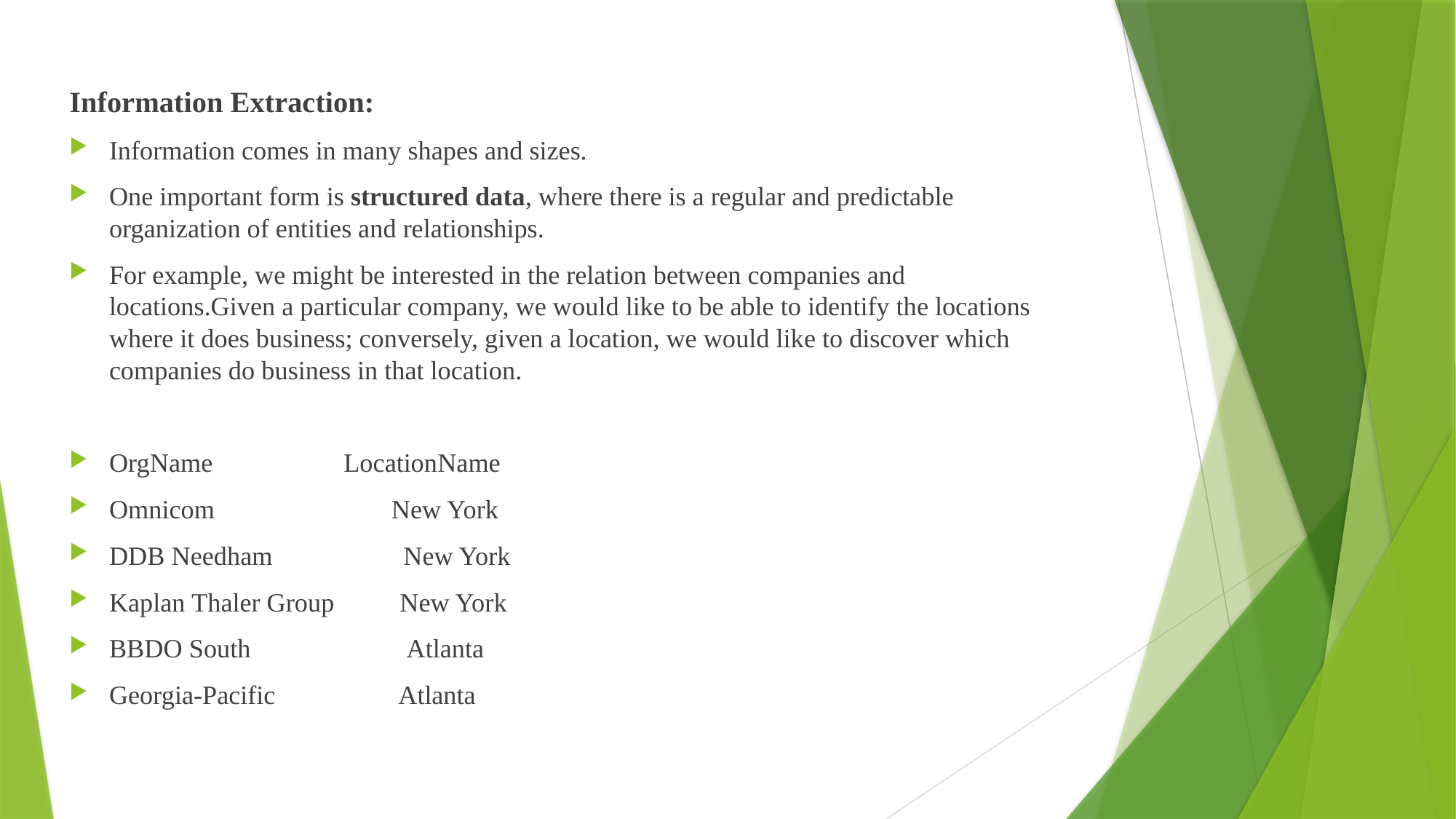

Information Extraction:
Information comes in many shapes and sizes.
One important form is structured data, where there is a regular and predictable organization of entities and relationships.
For example, we might be interested in the relation between companies and locations.Given a particular company, we would like to be able to identify the locations where it does business; conversely, given a location, we would like to discover which companies do business in that location.

OrgName                    LocationName
Omnicom                           New York
DDB Needham                    New York
Kaplan Thaler Group          New York
BBDO South                        Atlanta
Georgia-Pacific                   Atlanta